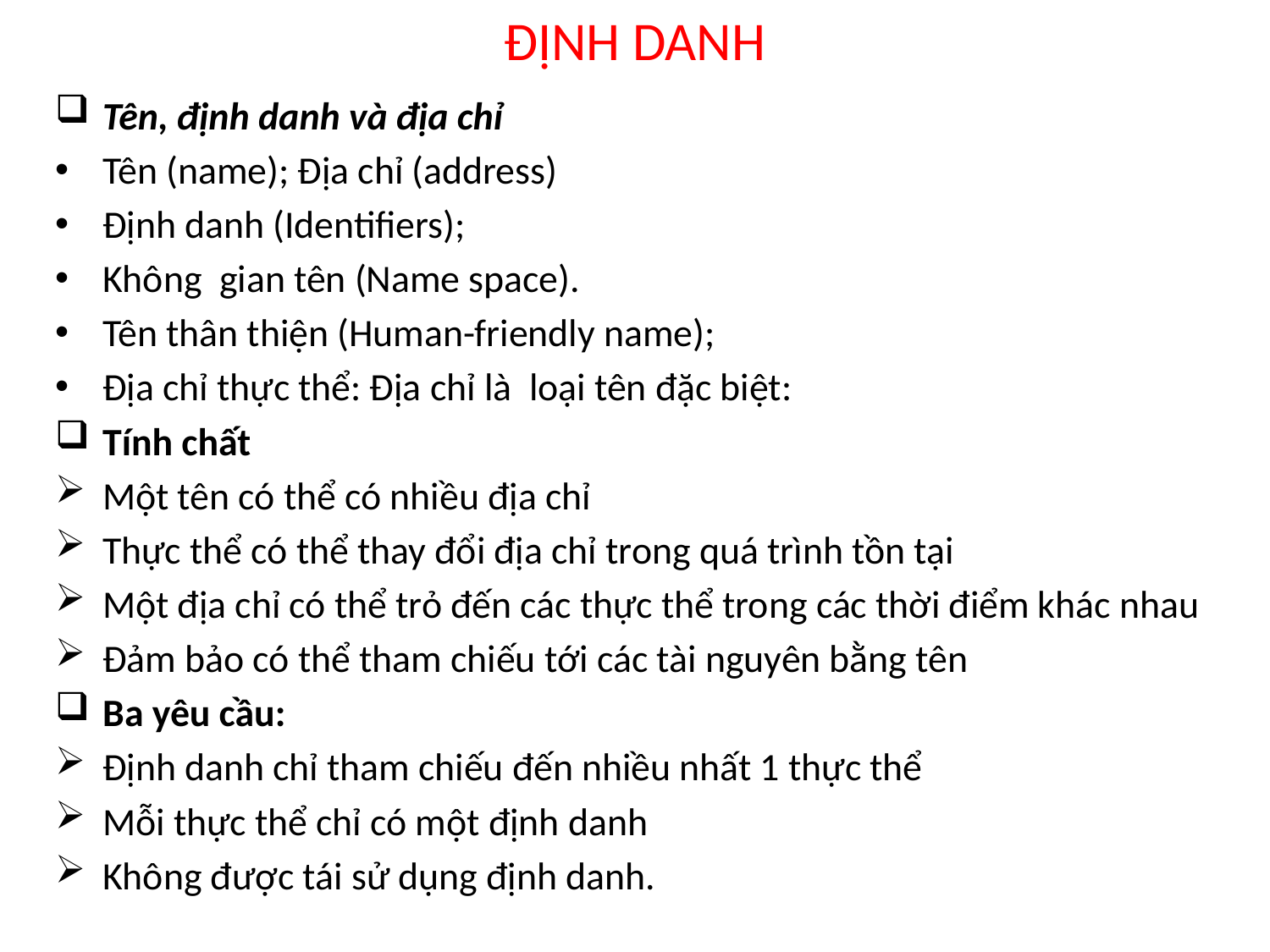

# ĐỊNH DANH
Tên, định danh và địa chỉ
Tên (name); Địa chỉ (address)
Định danh (Identifiers);
Không  gian tên (Name space).
Tên thân thiện (Human-friendly name);
Địa chỉ thực thể: Địa chỉ là  loại tên đặc biệt:
Tính chất
Một tên có thể có nhiều địa chỉ
Thực thể có thể thay đổi địa chỉ trong quá trình tồn tại
Một địa chỉ có thể trỏ đến các thực thể trong các thời điểm khác nhau
Đảm bảo có thể tham chiếu tới các tài nguyên bằng tên
Ba yêu cầu:
Định danh chỉ tham chiếu đến nhiều nhất 1 thực thể
Mỗi thực thể chỉ có một định danh
Không được tái sử dụng định danh.